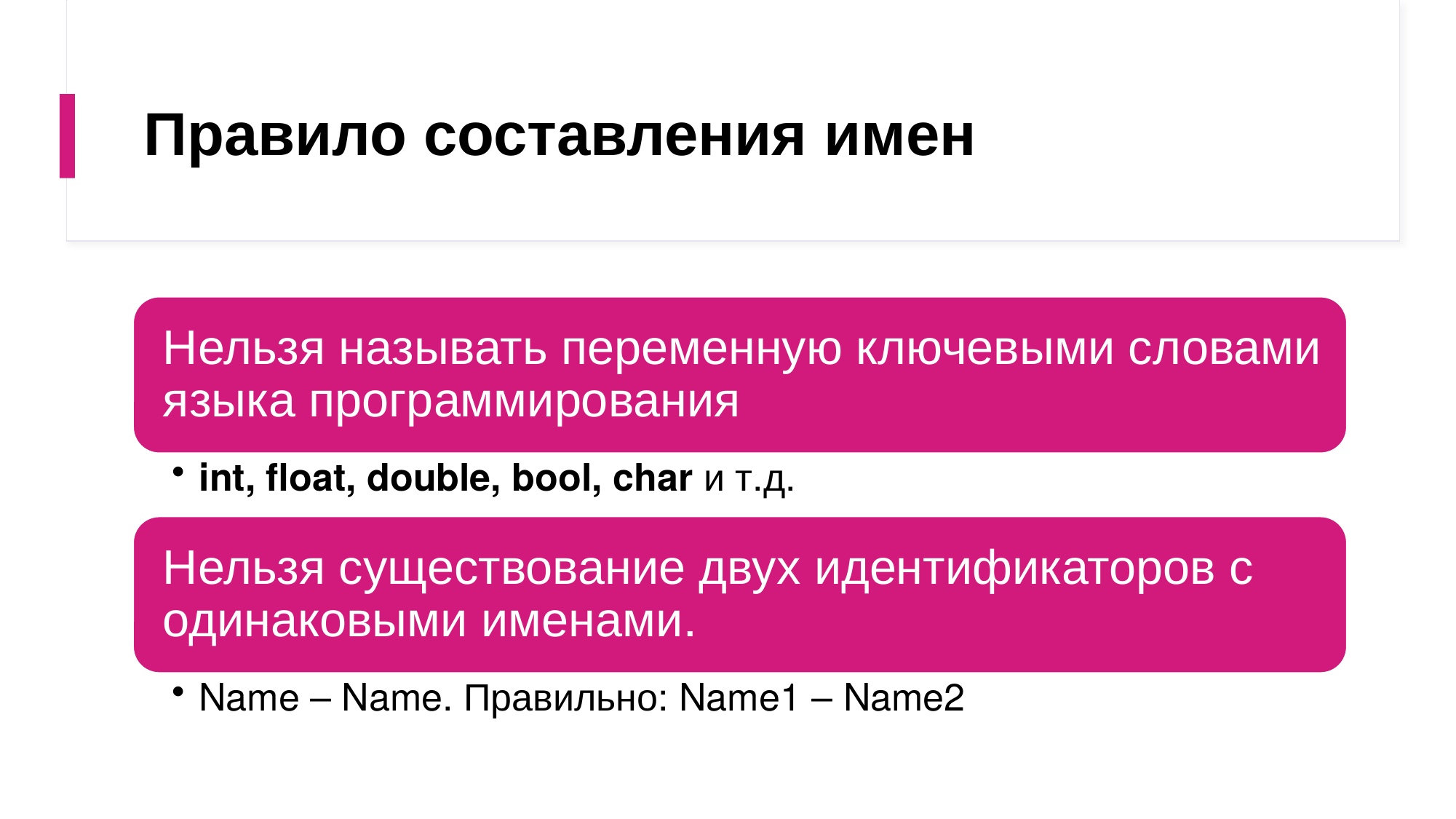

# Правило составления имен
Нельзя называть переменную ключевыми словами языка программирования
int, float, double, bool, char и т.д.
Нельзя существование двух идентификаторов с одинаковыми именами.
Name – Name. Правильно: Name1 – Name2